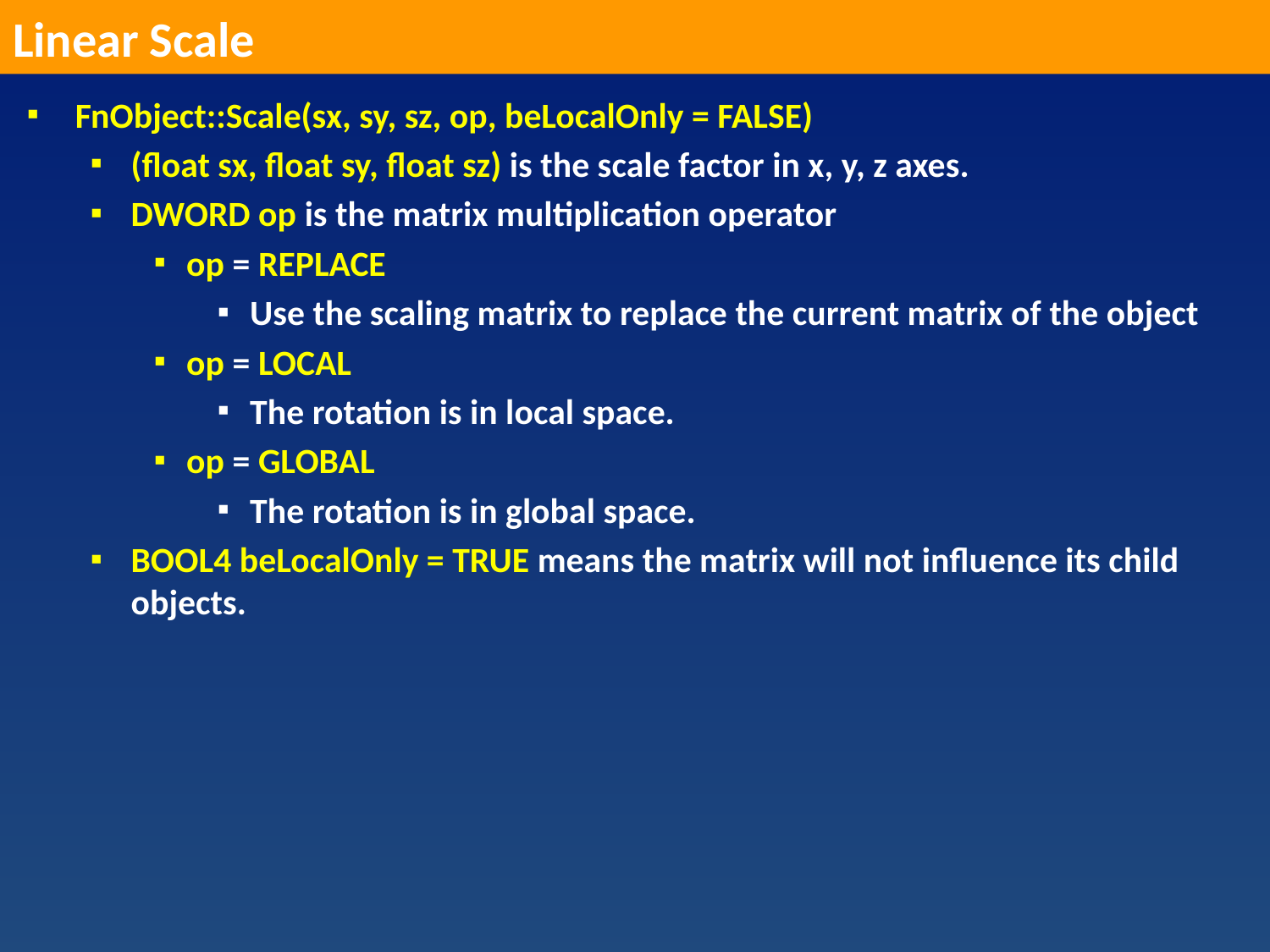

Linear Scale
FnObject::Scale(sx, sy, sz, op, beLocalOnly = FALSE)
(float sx, float sy, float sz) is the scale factor in x, y, z axes.
DWORD op is the matrix multiplication operator
op = REPLACE
Use the scaling matrix to replace the current matrix of the object
op = LOCAL
The rotation is in local space.
op = GLOBAL
The rotation is in global space.
BOOL4 beLocalOnly = TRUE means the matrix will not influence its child objects.